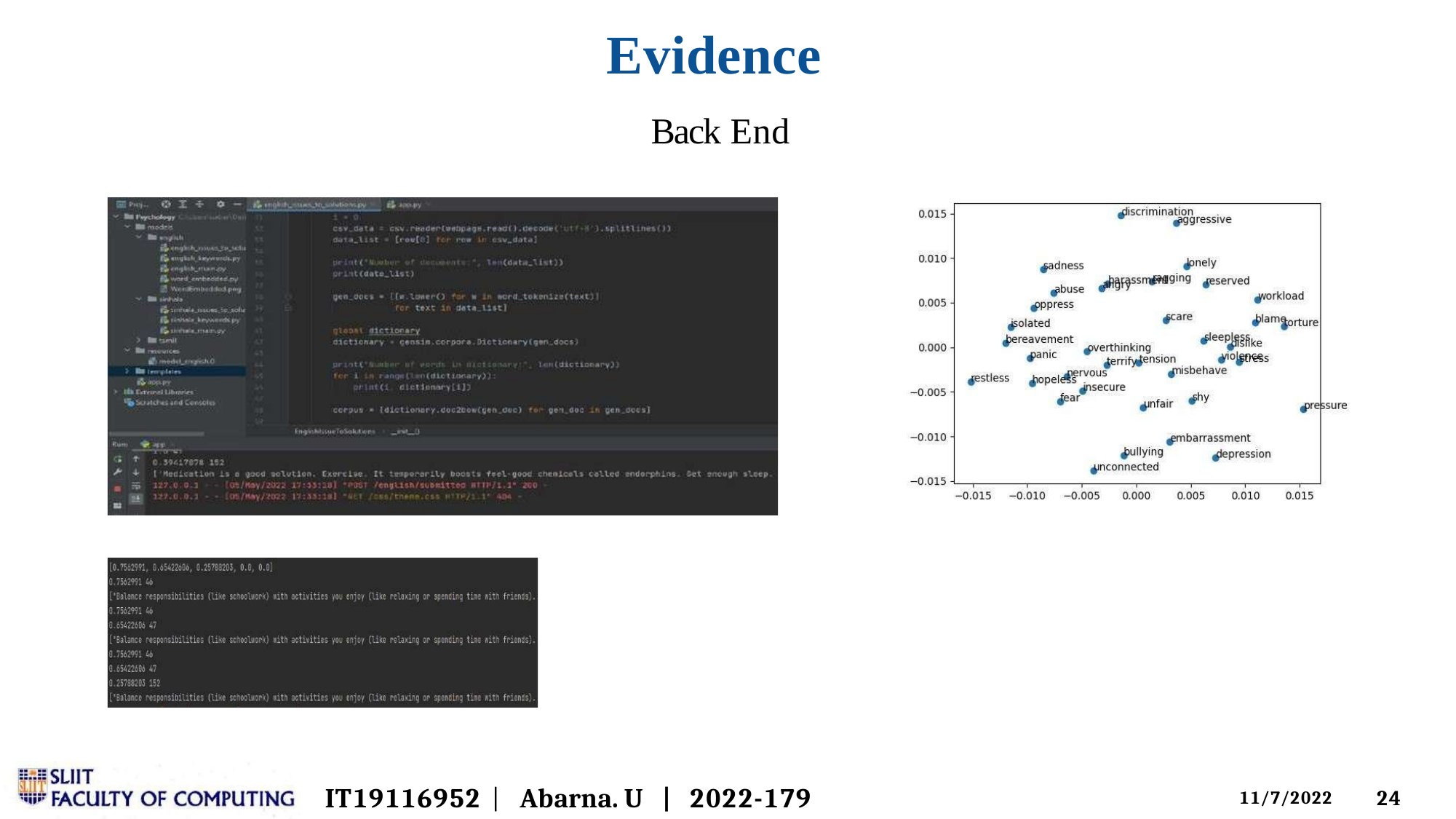

Evidence
Back End

IT19116952 |
Abarna. U	|	2022-179
24
11/7/2022